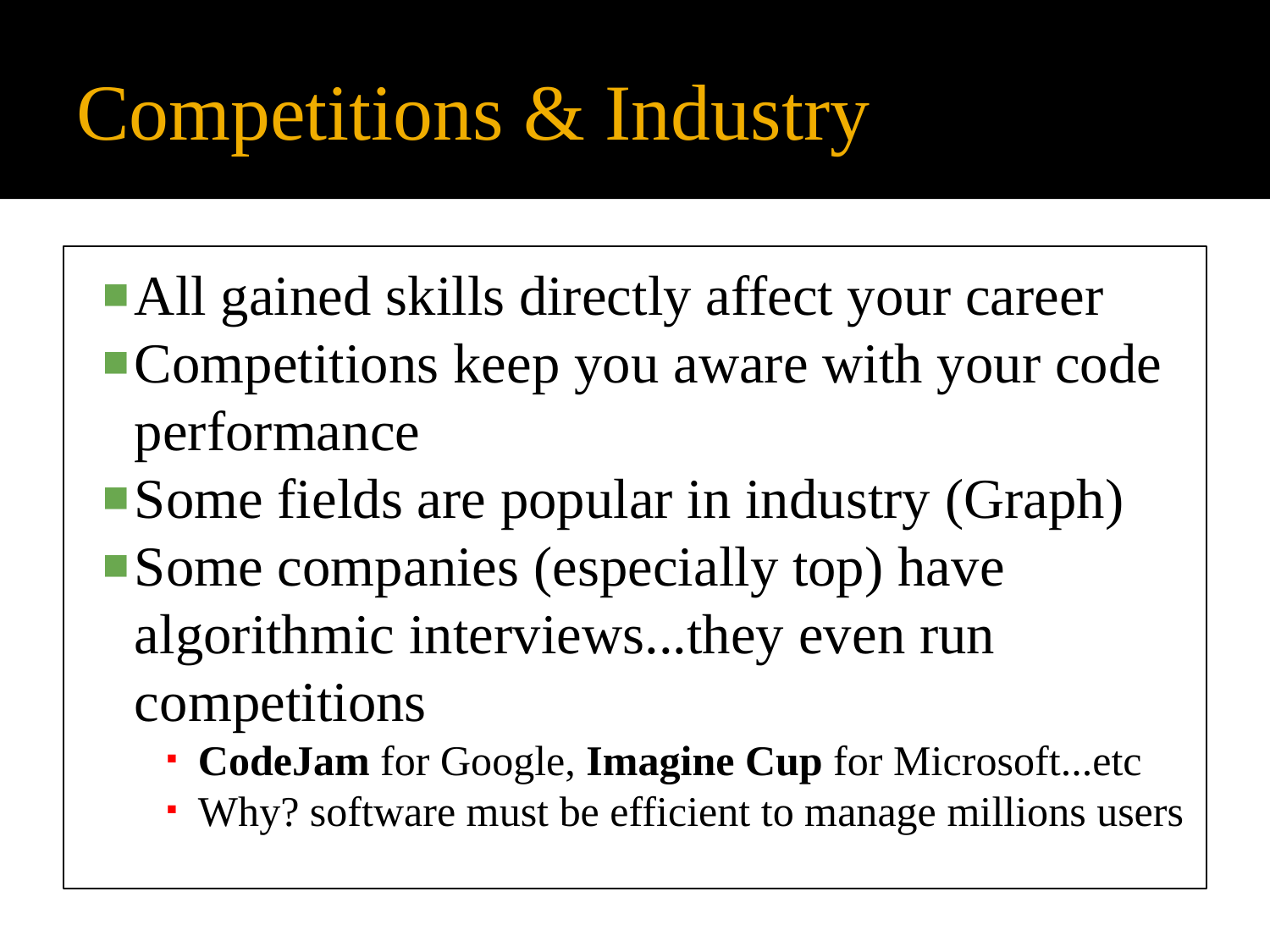

# Competitions & Industry
All gained skills directly affect your career
Competitions keep you aware with your code performance
Some fields are popular in industry (Graph)
Some companies (especially top) have algorithmic interviews...they even run competitions
CodeJam for Google, Imagine Cup for Microsoft...etc
Why? software must be efficient to manage millions users